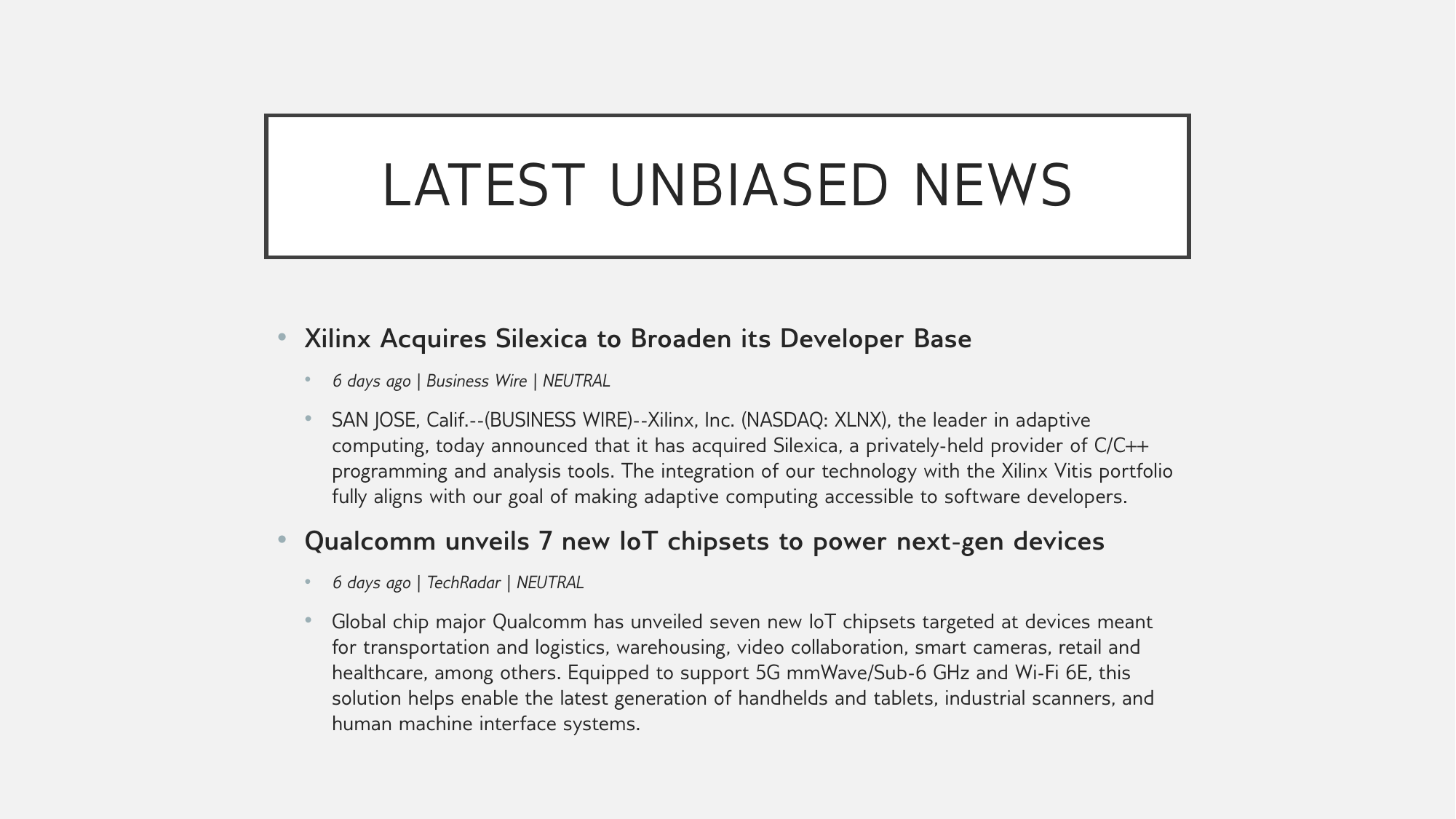

# Latest Unbiased News
Xilinx Acquires Silexica to Broaden its Developer Base
6 days ago | Business Wire | NEUTRAL
SAN JOSE, Calif.--(BUSINESS WIRE)--Xilinx, Inc. (NASDAQ: XLNX), the leader in adaptive computing, today announced that it has acquired Silexica, a privately-held provider of C/C++ programming and analysis tools. The integration of our technology with the Xilinx Vitis portfolio fully aligns with our goal of making adaptive computing accessible to software developers.
Qualcomm unveils 7 new IoT chipsets to power next-gen devices
6 days ago | TechRadar | NEUTRAL
Global chip major Qualcomm has unveiled seven new IoT chipsets targeted at devices meant for transportation and logistics, warehousing, video collaboration, smart cameras, retail and healthcare, among others. Equipped to support 5G mmWave/Sub-6 GHz and Wi-Fi 6E, this solution helps enable the latest generation of handhelds and tablets, industrial scanners, and human machine interface systems.